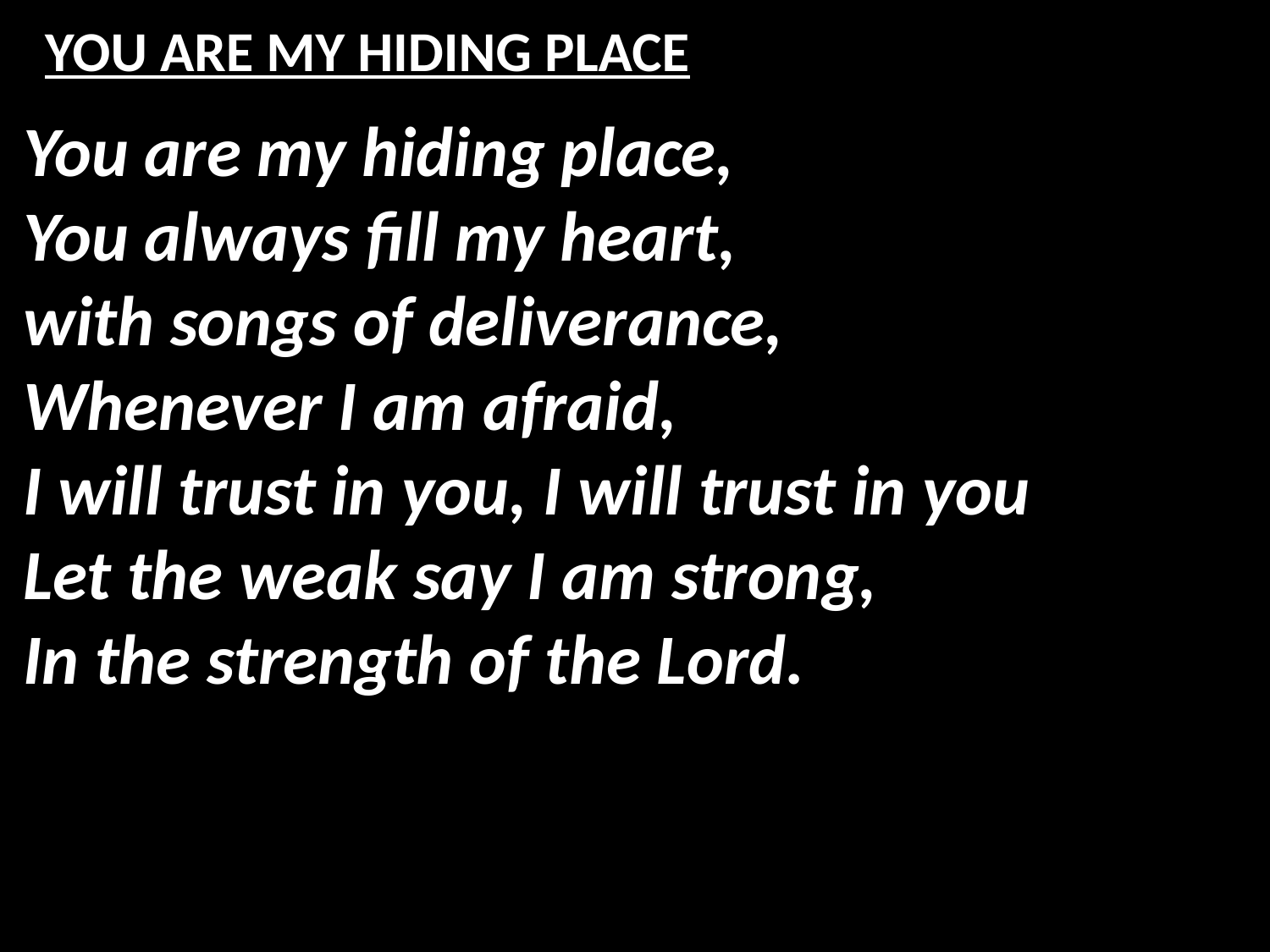

# YOU ARE MY HIDING PLACE
You are my hiding place,
You always fill my heart,
with songs of deliverance,
Whenever I am afraid,
I will trust in you, I will trust in you
Let the weak say I am strong,
In the strength of the Lord.